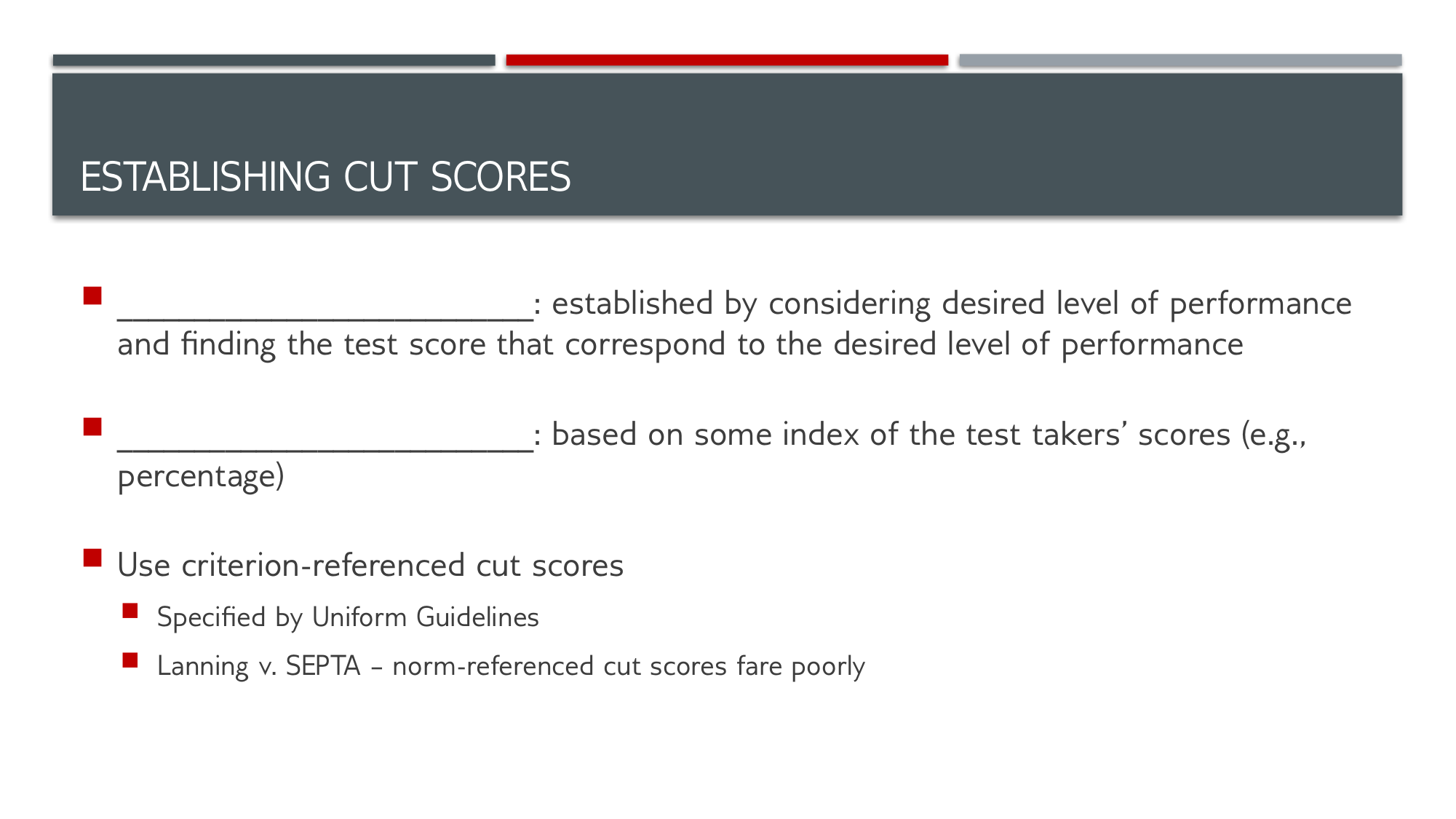

# Establishing Cut Scores
___________________________: established by considering desired level of performance and finding the test score that correspond to the desired level of performance

___________________________: based on some index of the test takers’ scores (e.g., percentage)

Use criterion-referenced cut scores
Specified by Uniform Guidelines
Lanning v. SEPTA – norm-referenced cut scores fare poorly